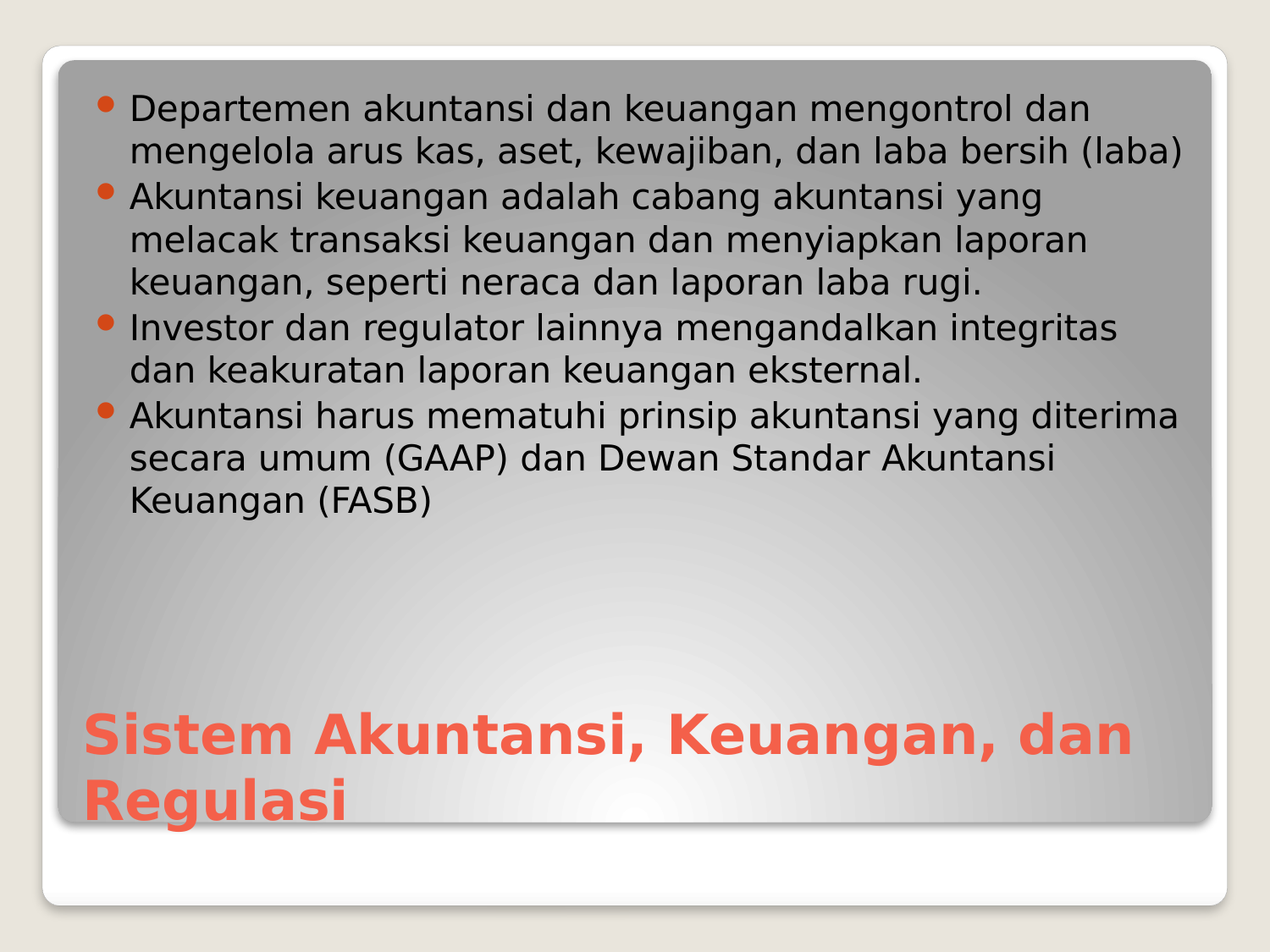

Departemen akuntansi dan keuangan mengontrol dan mengelola arus kas, aset, kewajiban, dan laba bersih (laba)
Akuntansi keuangan adalah cabang akuntansi yang melacak transaksi keuangan dan menyiapkan laporan keuangan, seperti neraca dan laporan laba rugi.
Investor dan regulator lainnya mengandalkan integritas dan keakuratan laporan keuangan eksternal.
Akuntansi harus mematuhi prinsip akuntansi yang diterima secara umum (GAAP) dan Dewan Standar Akuntansi Keuangan (FASB)
# Sistem Akuntansi, Keuangan, dan Regulasi